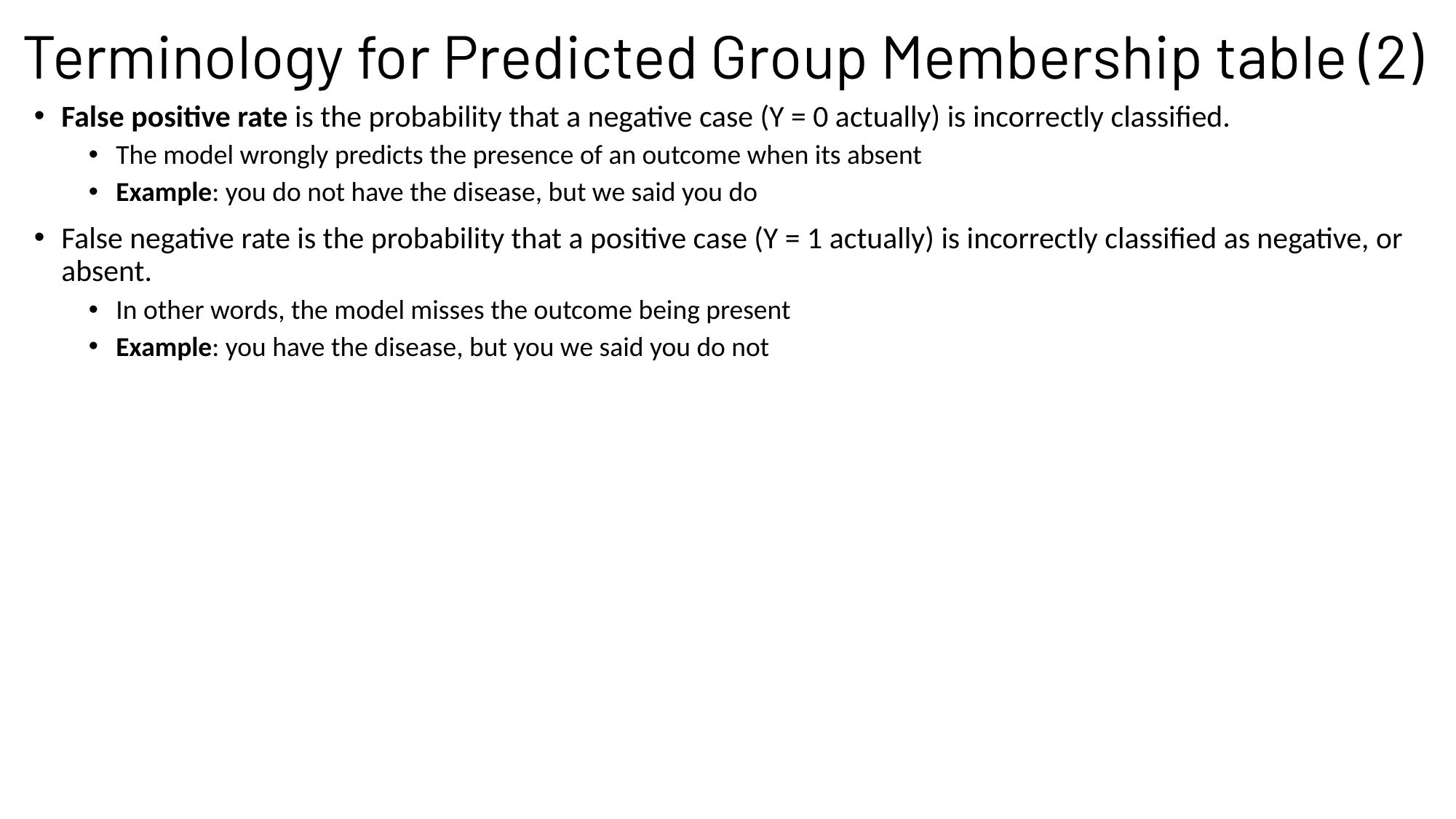

Terminology for Predicted Group Membership table (2)
False positive rate is the probability that a negative case (Y = 0 actually) is incorrectly classified.
The model wrongly predicts the presence of an outcome when its absent
Example: you do not have the disease, but we said you do
False negative rate is the probability that a positive case (Y = 1 actually) is incorrectly classified as negative, or absent.
In other words, the model misses the outcome being present
Example: you have the disease, but you we said you do not